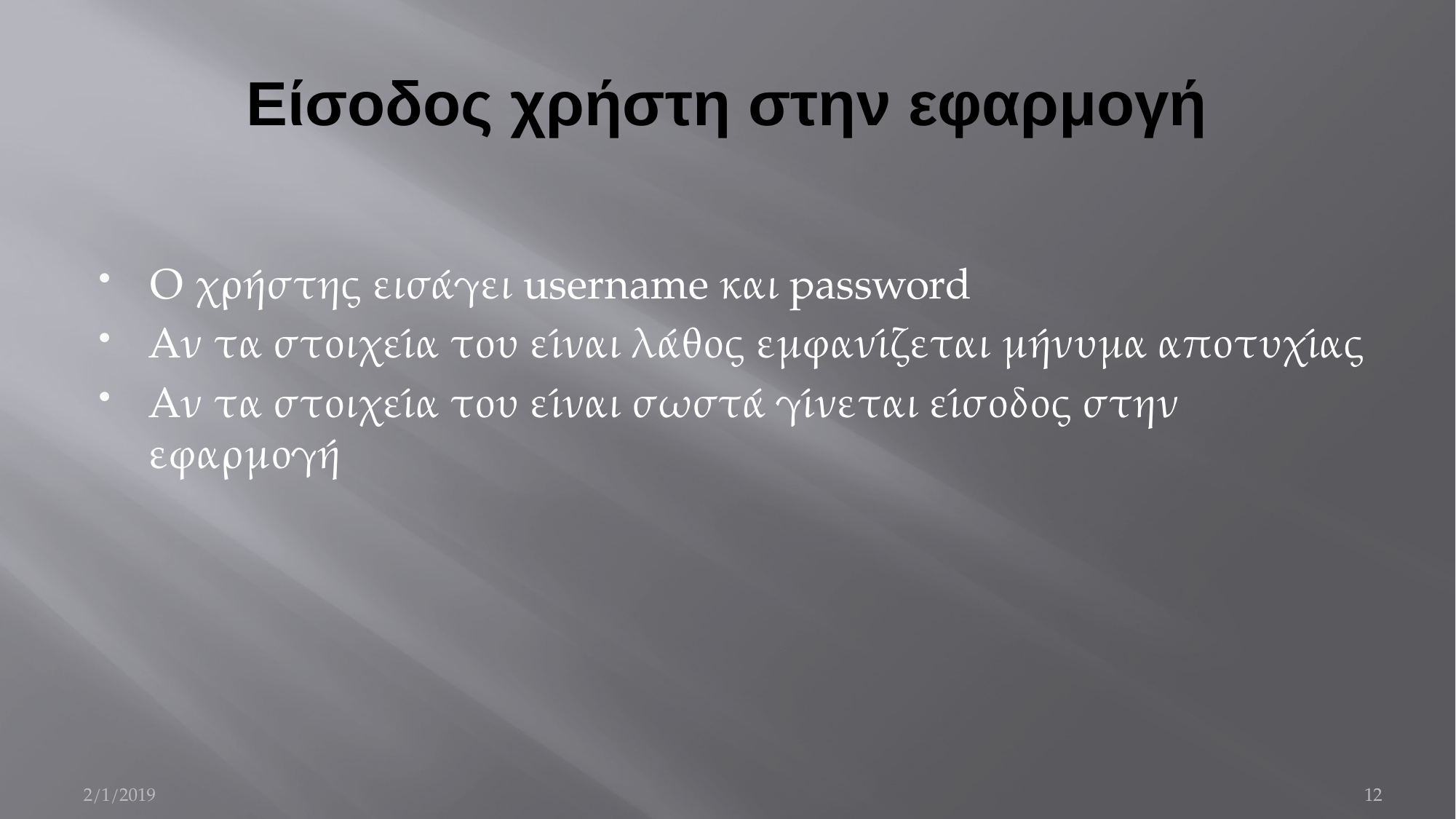

# Είσοδος χρήστη στην εφαρμογή

Ο χρήστης εισάγει username και password
Αν τα στοιχεία του είναι λάθος εμφανίζεται μήνυμα αποτυχίας
Αν τα στοιχεία του είναι σωστά γίνεται είσοδος στην εφαρμογή
2/1/2019
12